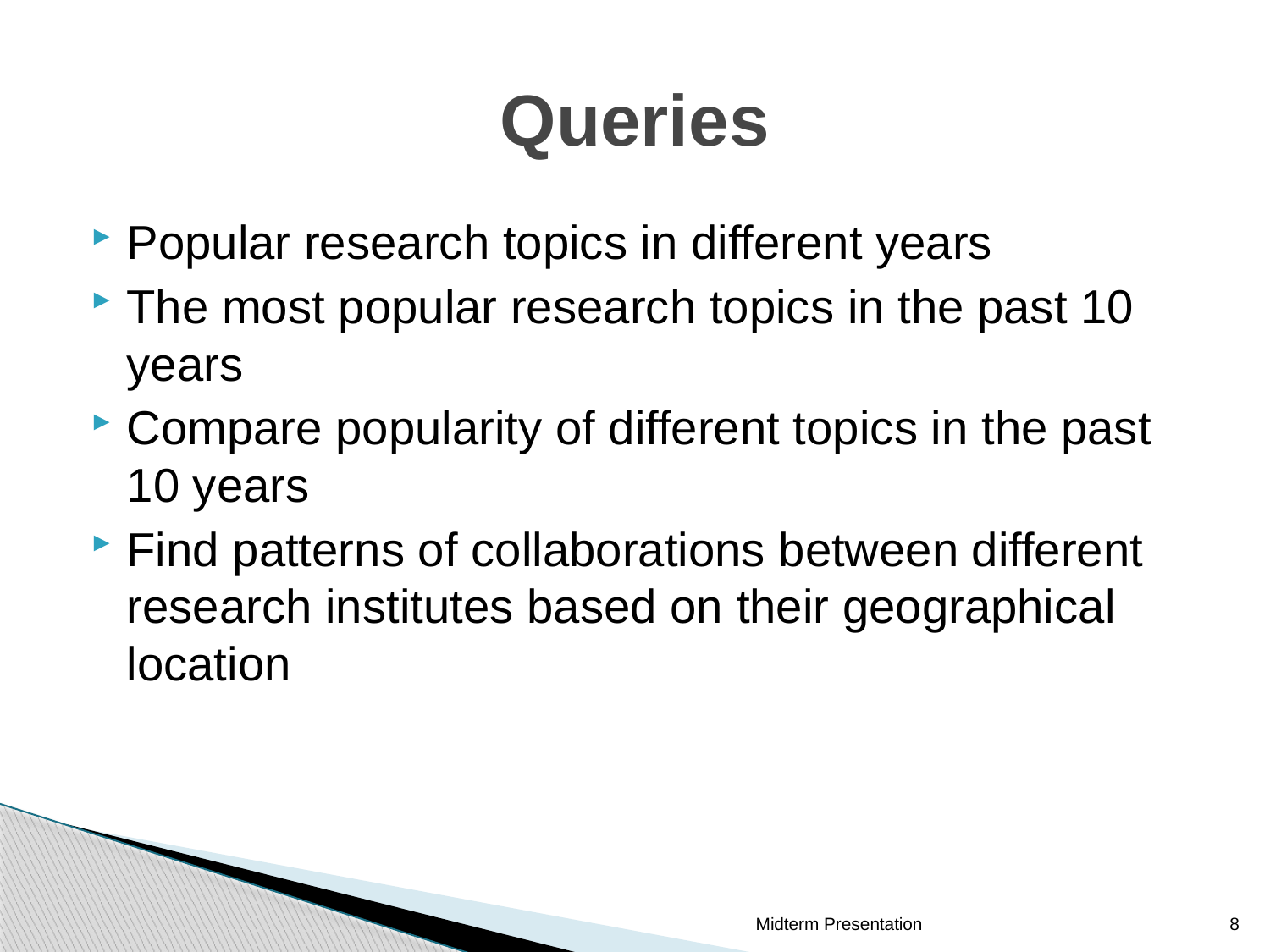

# Queries
Popular research topics in different years
The most popular research topics in the past 10 years
Compare popularity of different topics in the past 10 years
Find patterns of collaborations between different research institutes based on their geographical location

Midterm Presentation
8